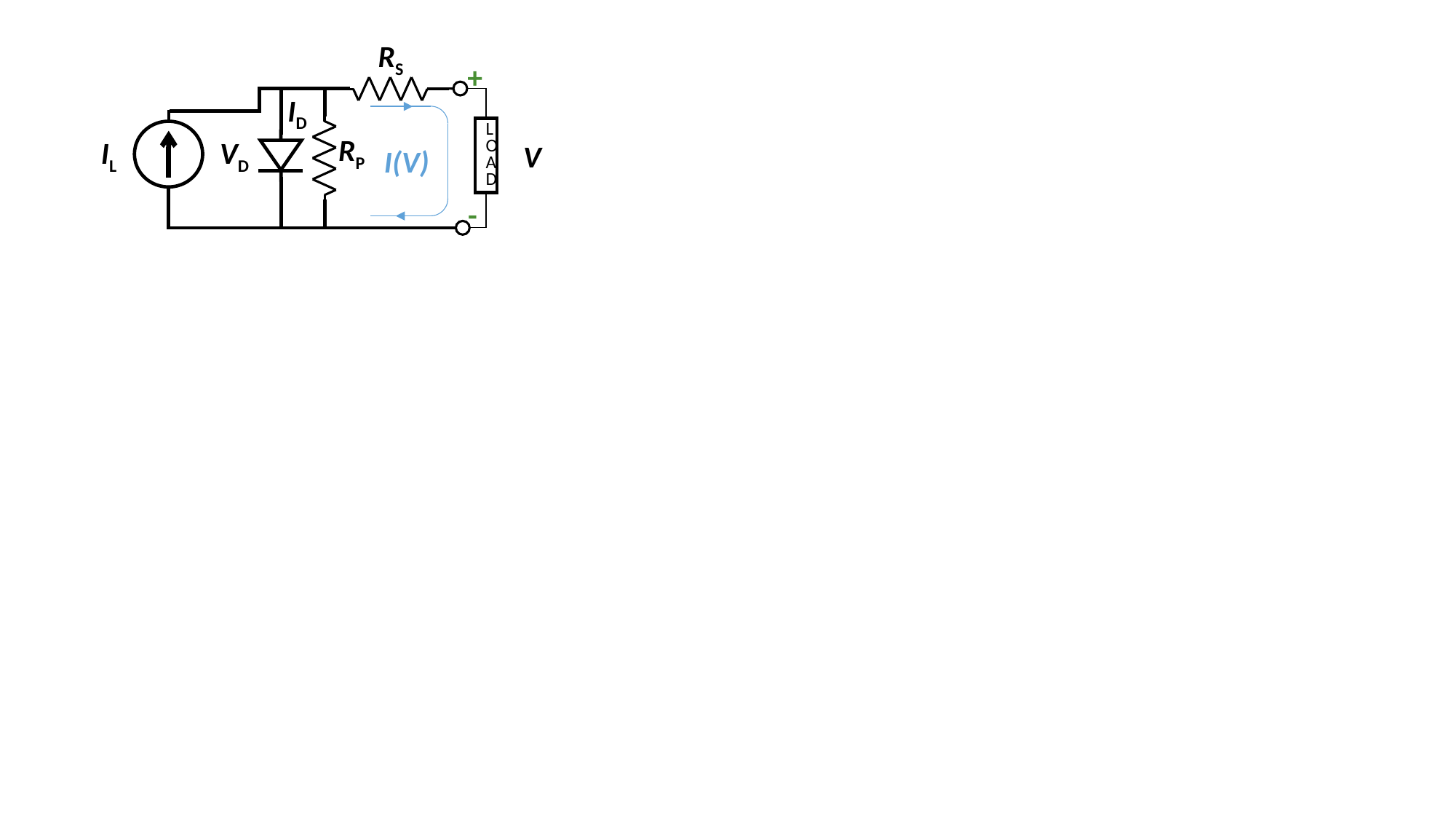

RS
+

ID

LOAD
RP
VD
IL

V
I(V)
-